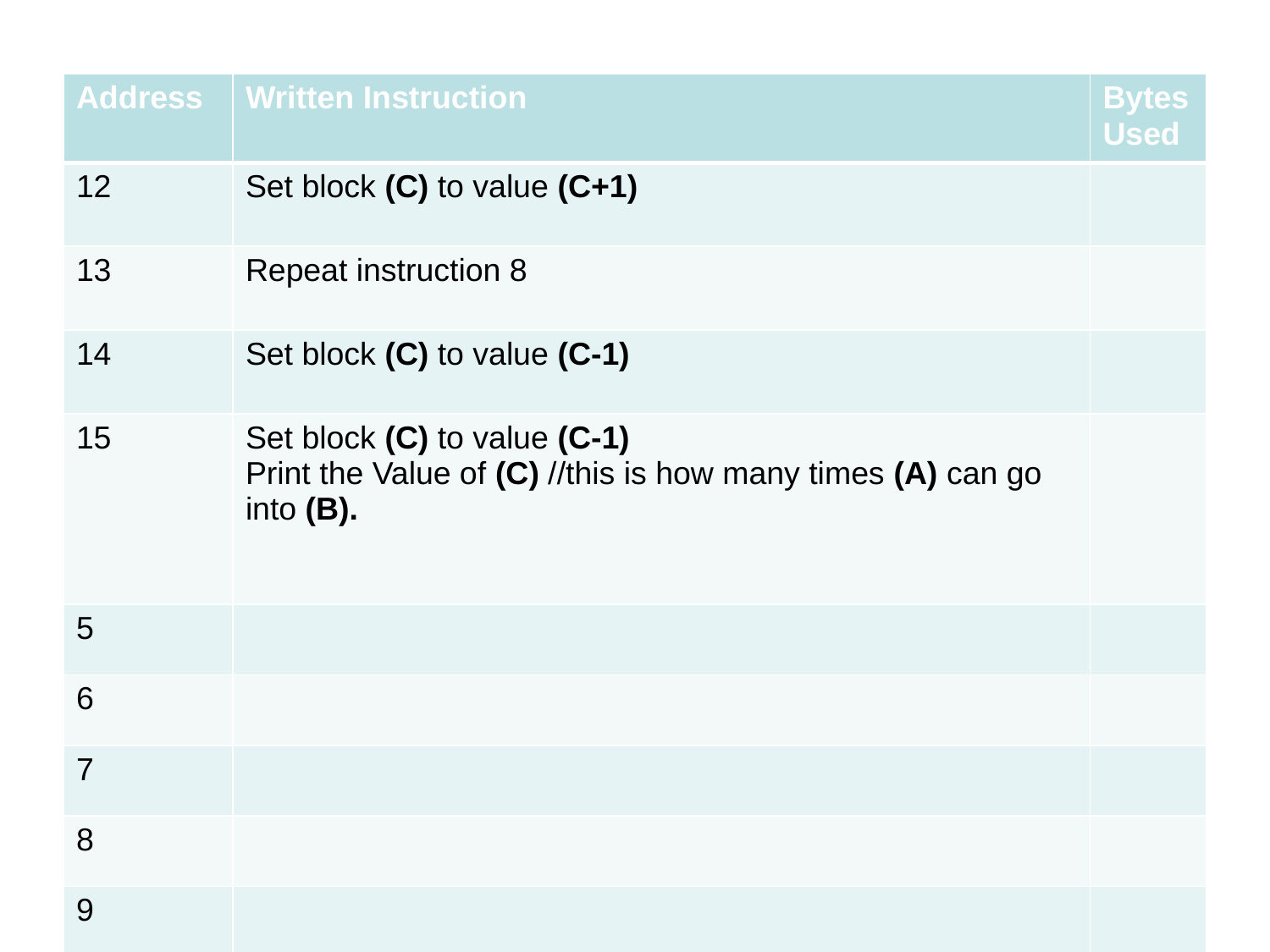

| Address | Written Instruction | Bytes Used |
| --- | --- | --- |
| 12 | Set block (C) to value (C+1) |  |
| 13 | Repeat instruction 8 |  |
| 14 | Set block (C) to value (C-1) |  |
| 15 | Set block (C) to value (C-1) Print the Value of (C) //this is how many times (A) can go into (B). |  |
| 5 |  |  |
| 6 |  |  |
| 7 |  |  |
| 8 |  |  |
| 9 |  |  |
| 10 |  |  |
| 11 |  |  |